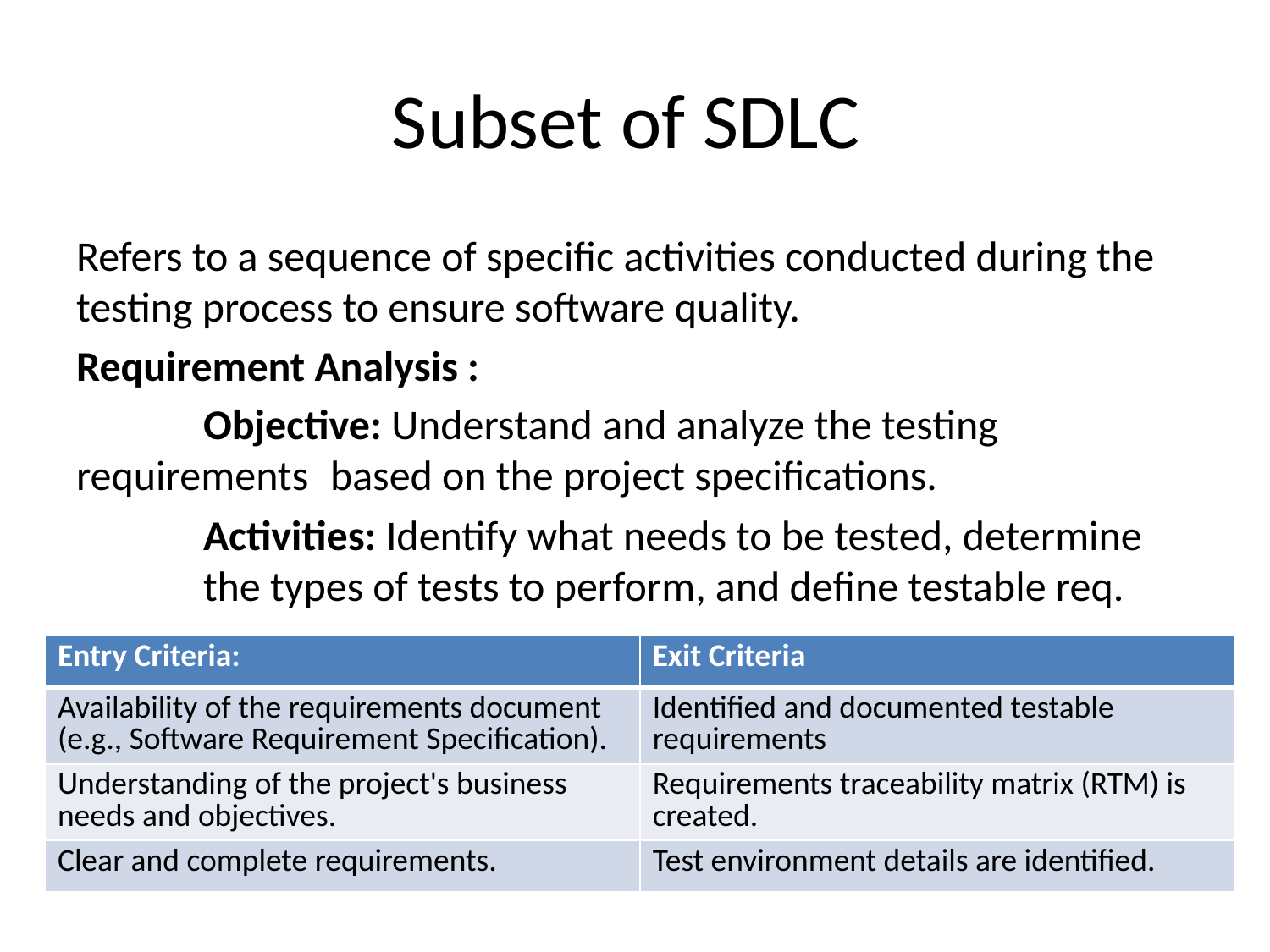

# Subset of SDLC
Refers to a sequence of specific activities conducted during the testing process to ensure software quality.
Requirement Analysis :
	Objective: Understand and analyze the testing 	requirements 	based on the project specifications.
	Activities: Identify what needs to be tested, determine 	the types of tests to perform, and define testable req.

| Entry Criteria: | Exit Criteria |
| --- | --- |
| Availability of the requirements document (e.g., Software Requirement Specification). | Identified and documented testable requirements |
| Understanding of the project's business needs and objectives. | Requirements traceability matrix (RTM) is created. |
| Clear and complete requirements. | Test environment details are identified. |